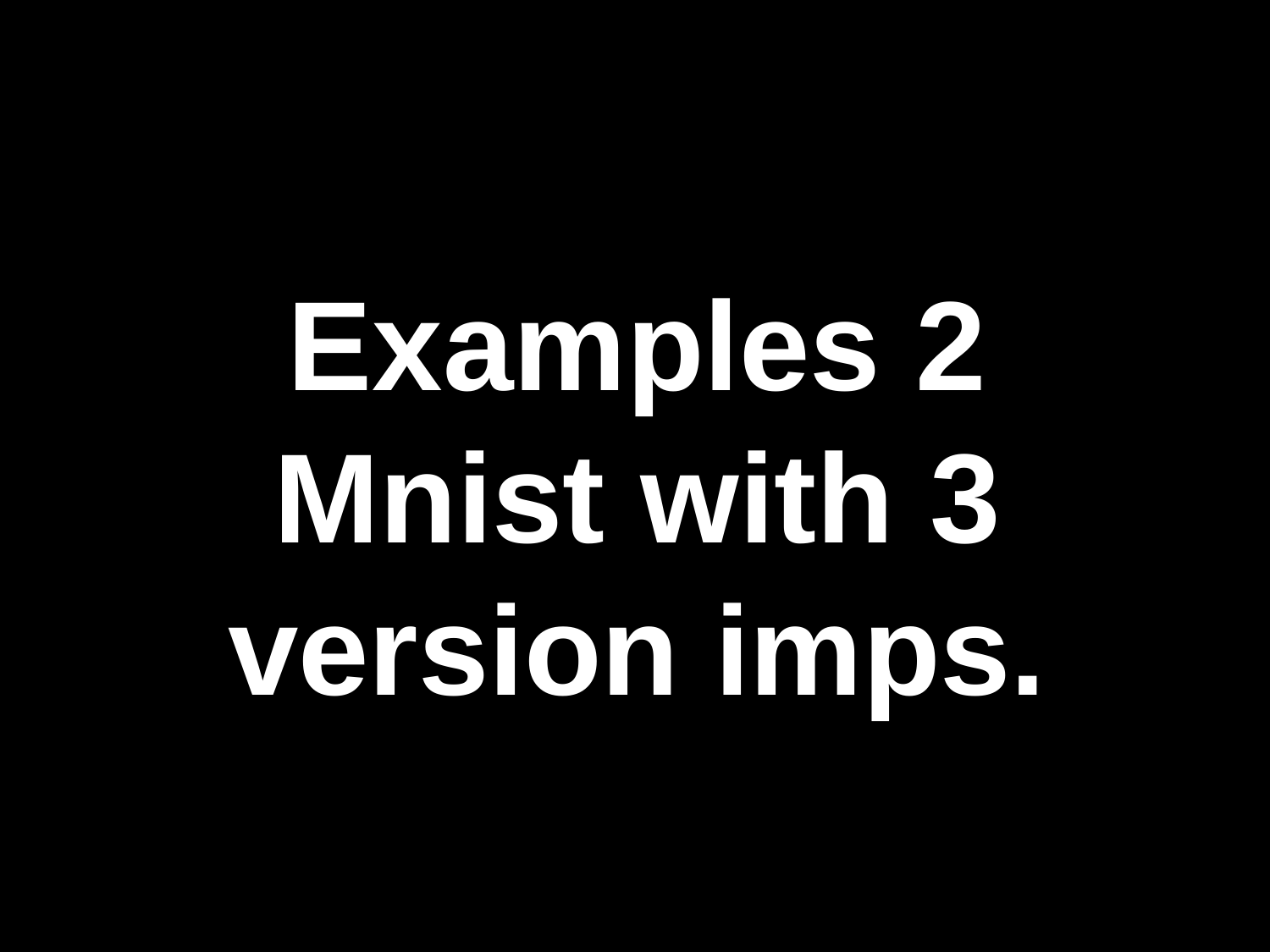

Examples 2
Mnist with 3 version imps.